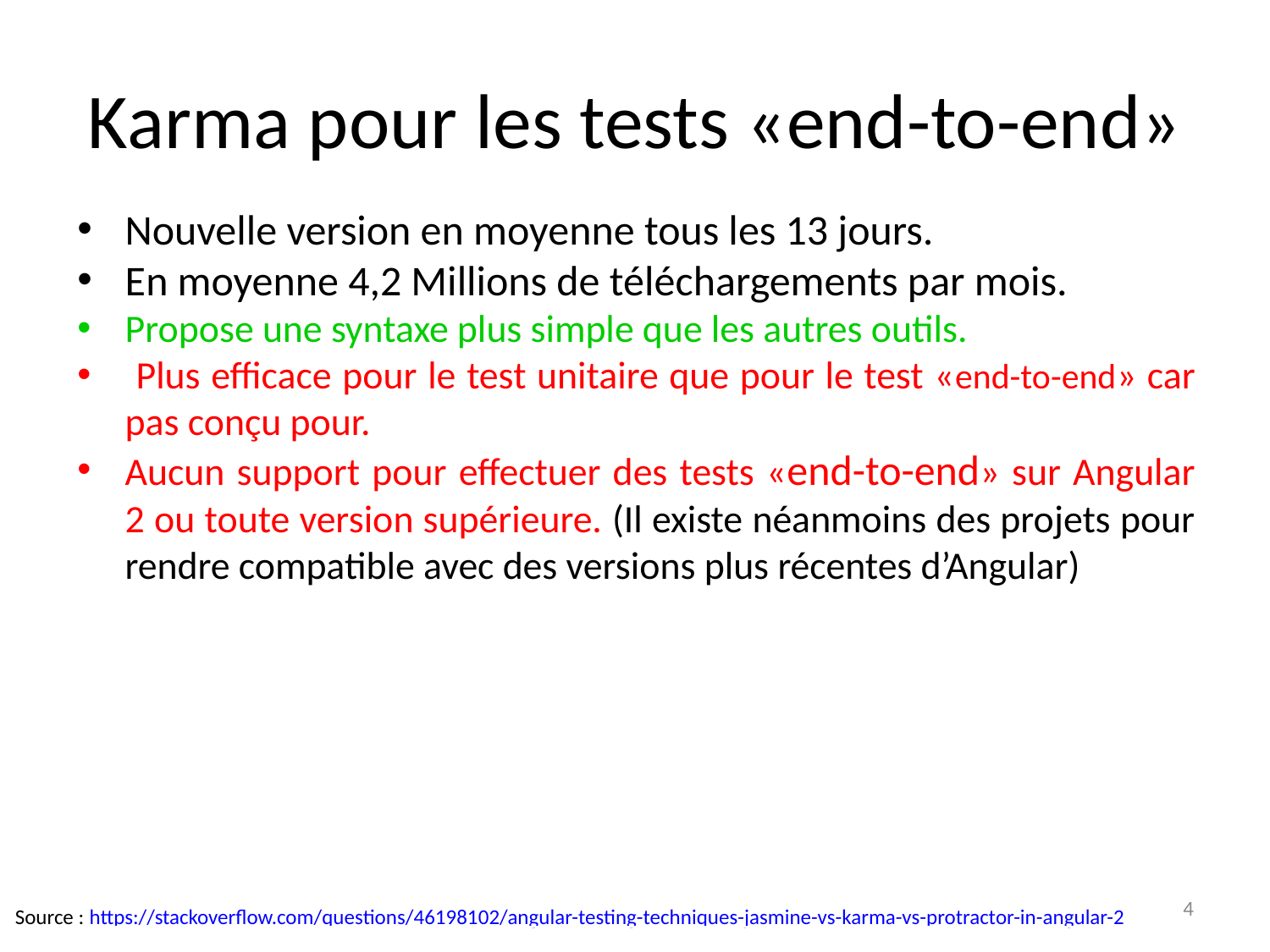

Karma pour les tests «end-to-end»
Nouvelle version en moyenne tous les 13 jours.
En moyenne 4,2 Millions de téléchargements par mois.
Propose une syntaxe plus simple que les autres outils.
 Plus efficace pour le test unitaire que pour le test «end-to-end» car pas conçu pour.
Aucun support pour effectuer des tests «end-to-end» sur Angular 2 ou toute version supérieure. (Il existe néanmoins des projets pour rendre compatible avec des versions plus récentes d’Angular)

4
Source : https://stackoverflow.com/questions/46198102/angular-testing-techniques-jasmine-vs-karma-vs-protractor-in-angular-2